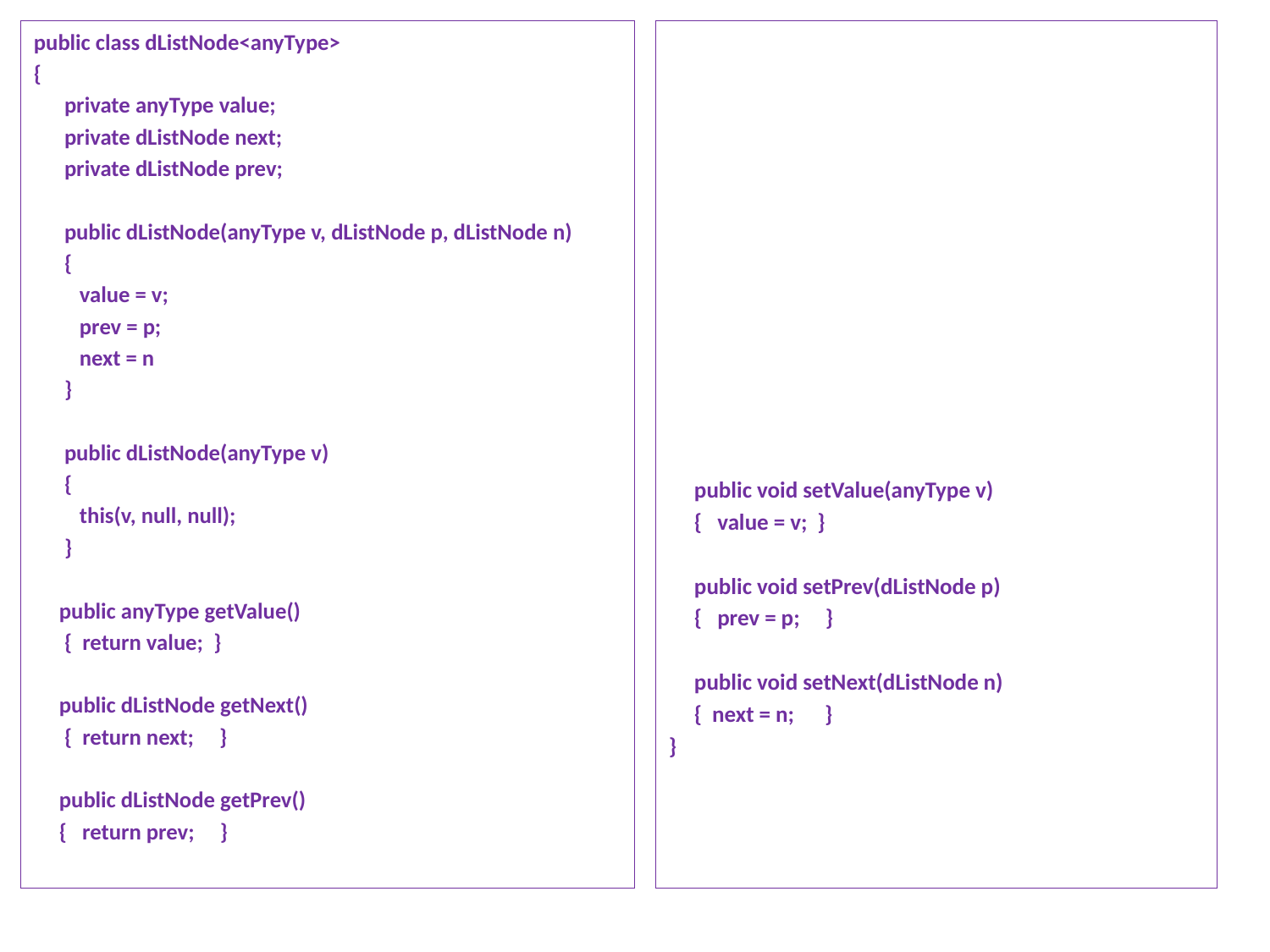

public class dListNode<anyType>
{
      private anyType value;
      private dListNode next;
      private dListNode prev;

      public dListNode(anyType v, dListNode p, dListNode n)
      {
         value = v;
         prev = p;
         next = n
      }

      public dListNode(anyType v)
      {
         this(v, null, null);
      }

     public anyType getValue()
      {  return value;  }

     public dListNode getNext()
      {  return next;     }

     public dListNode getPrev()
     {   return prev;     }

     public void setValue(anyType v)
     {   value = v;  }

     public void setPrev(dListNode p)
     {   prev = p;     }

     public void setNext(dListNode n)
     {  next = n;      }
}